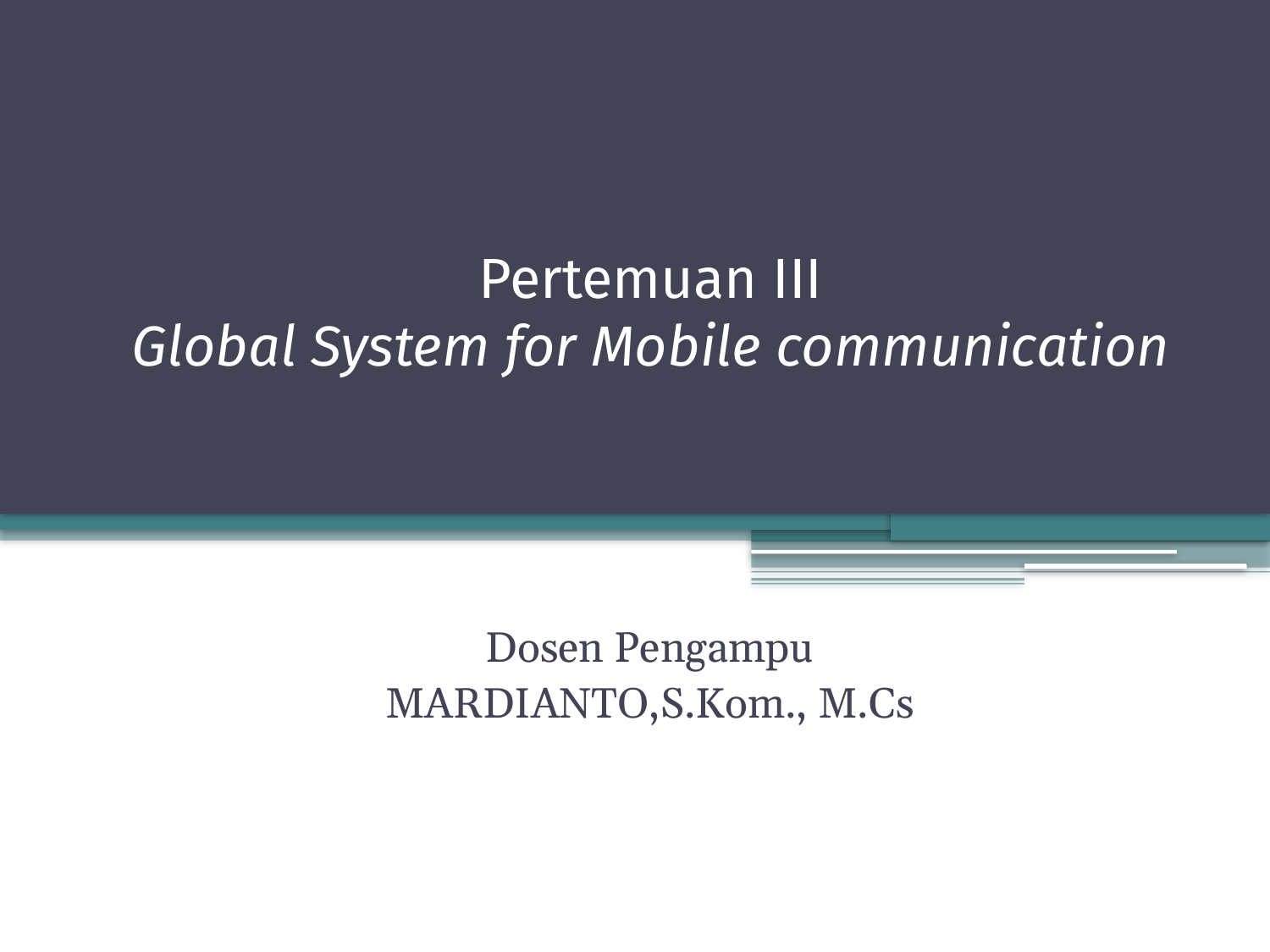

# Pertemuan III Global System for Mobile communication
Dosen Pengampu
MARDIANTO,S.Kom., M.Cs